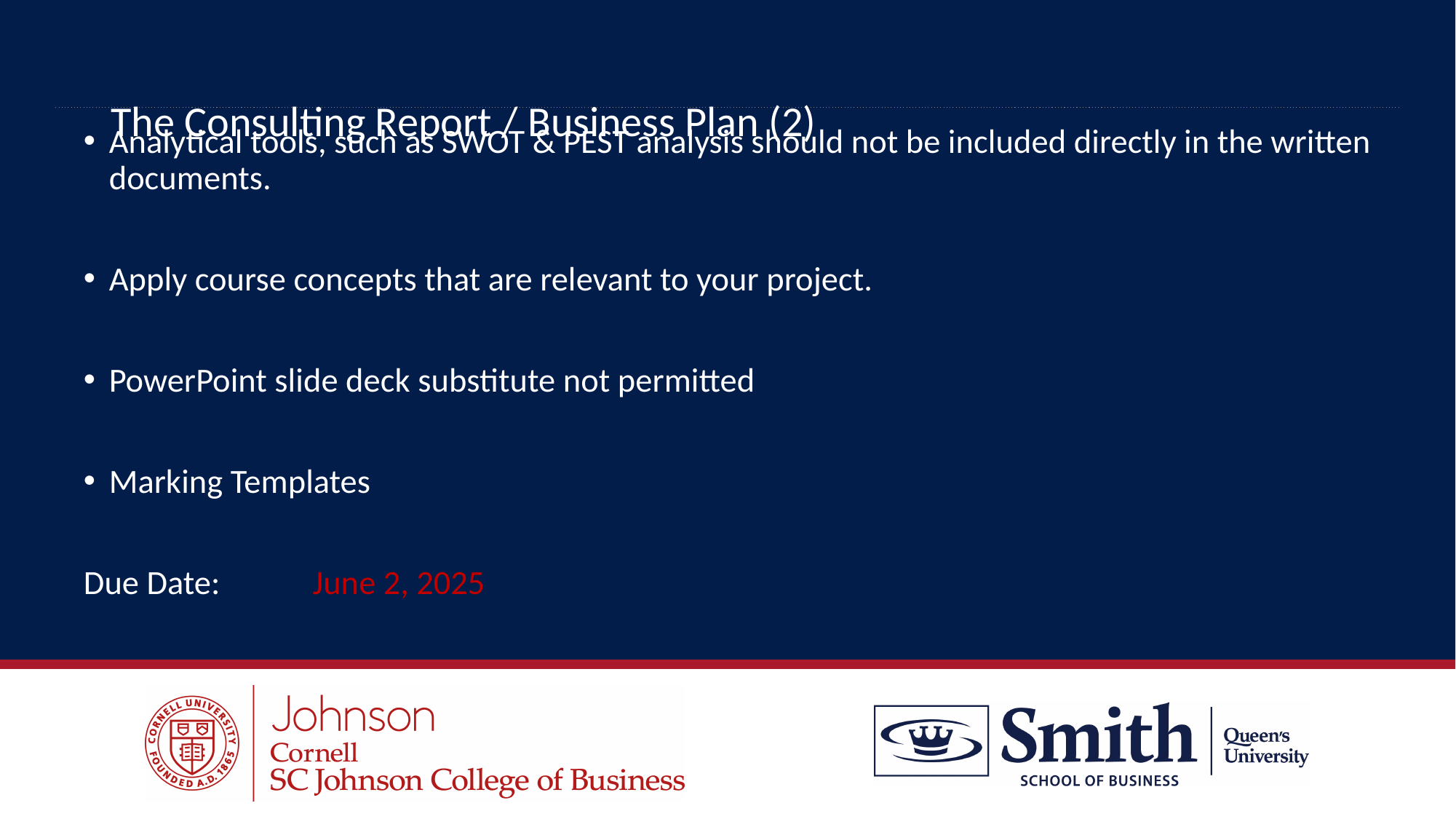

# The Consulting Report / Business Plan (2)
Analytical tools, such as SWOT & PEST analysis should not be included directly in the written documents.

Apply course concepts that are relevant to your project.

PowerPoint slide deck substitute not permitted

Marking Templates

Due Date:  			June 2, 2025